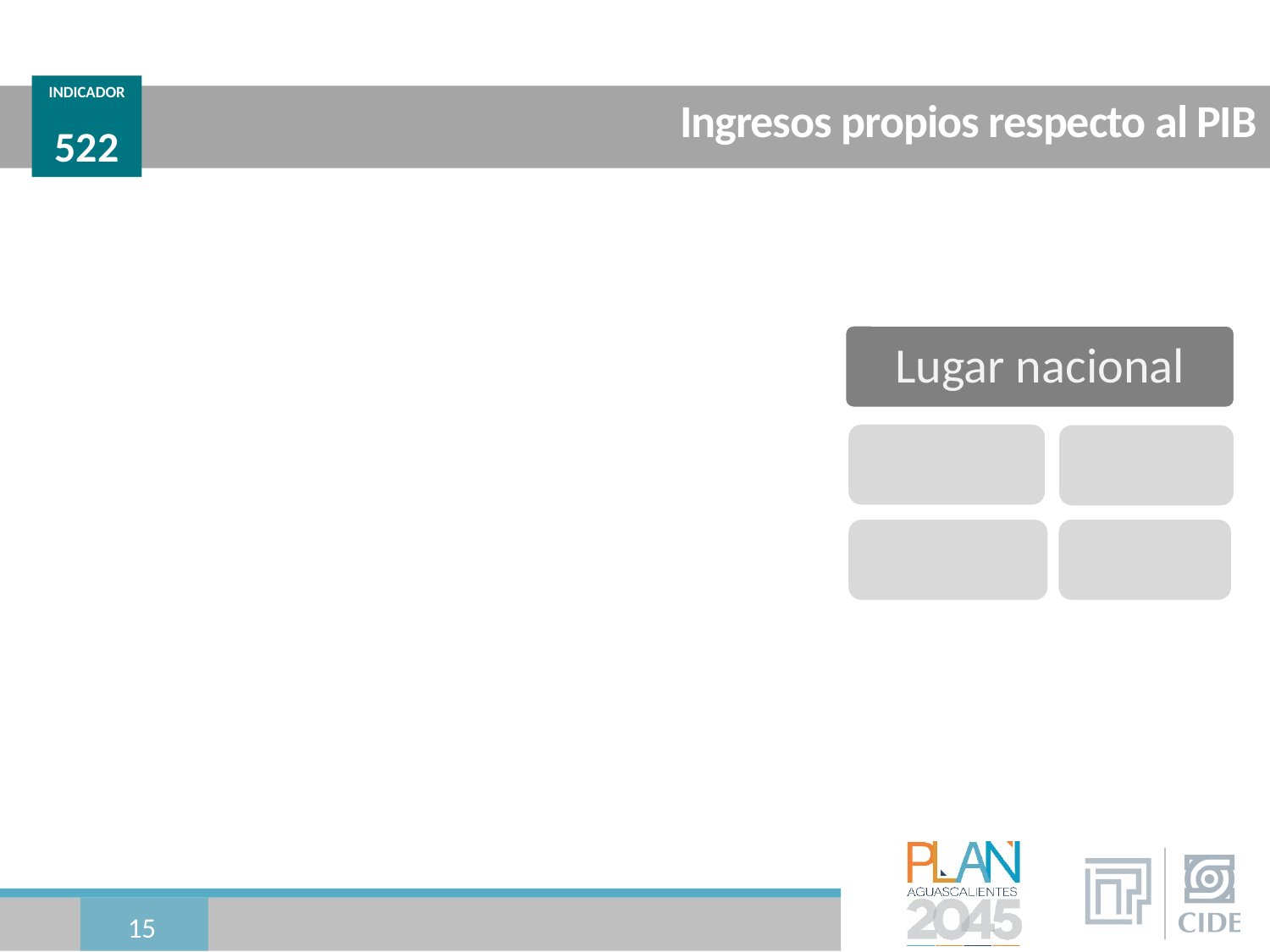

INDICADOR

522
# Ingresos propios respecto al PIB

15